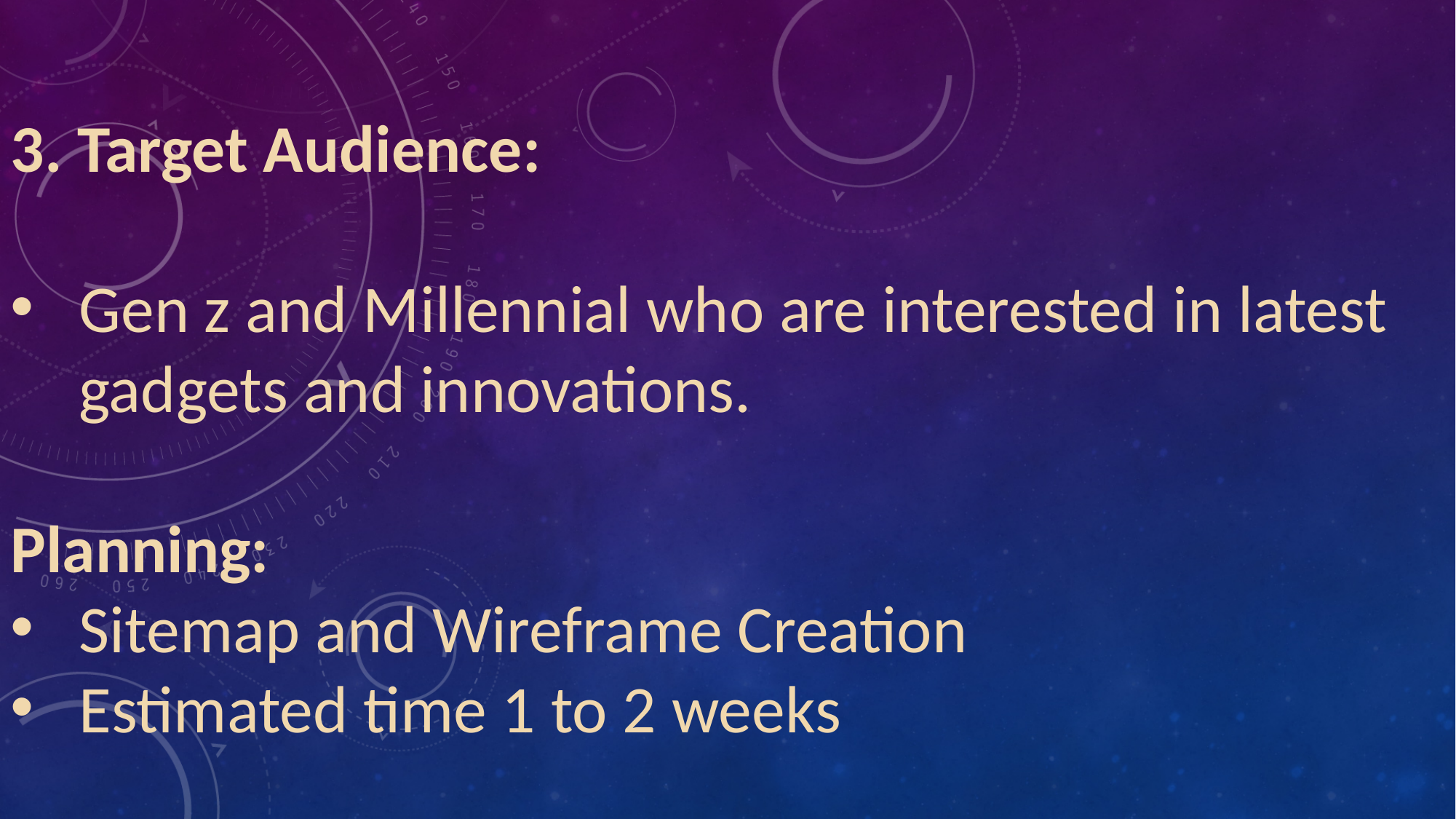

3. Target Audience:

Gen z and Millennial who are interested in latest gadgets and innovations.

Planning:
Sitemap and Wireframe Creation
Estimated time 1 to 2 weeks